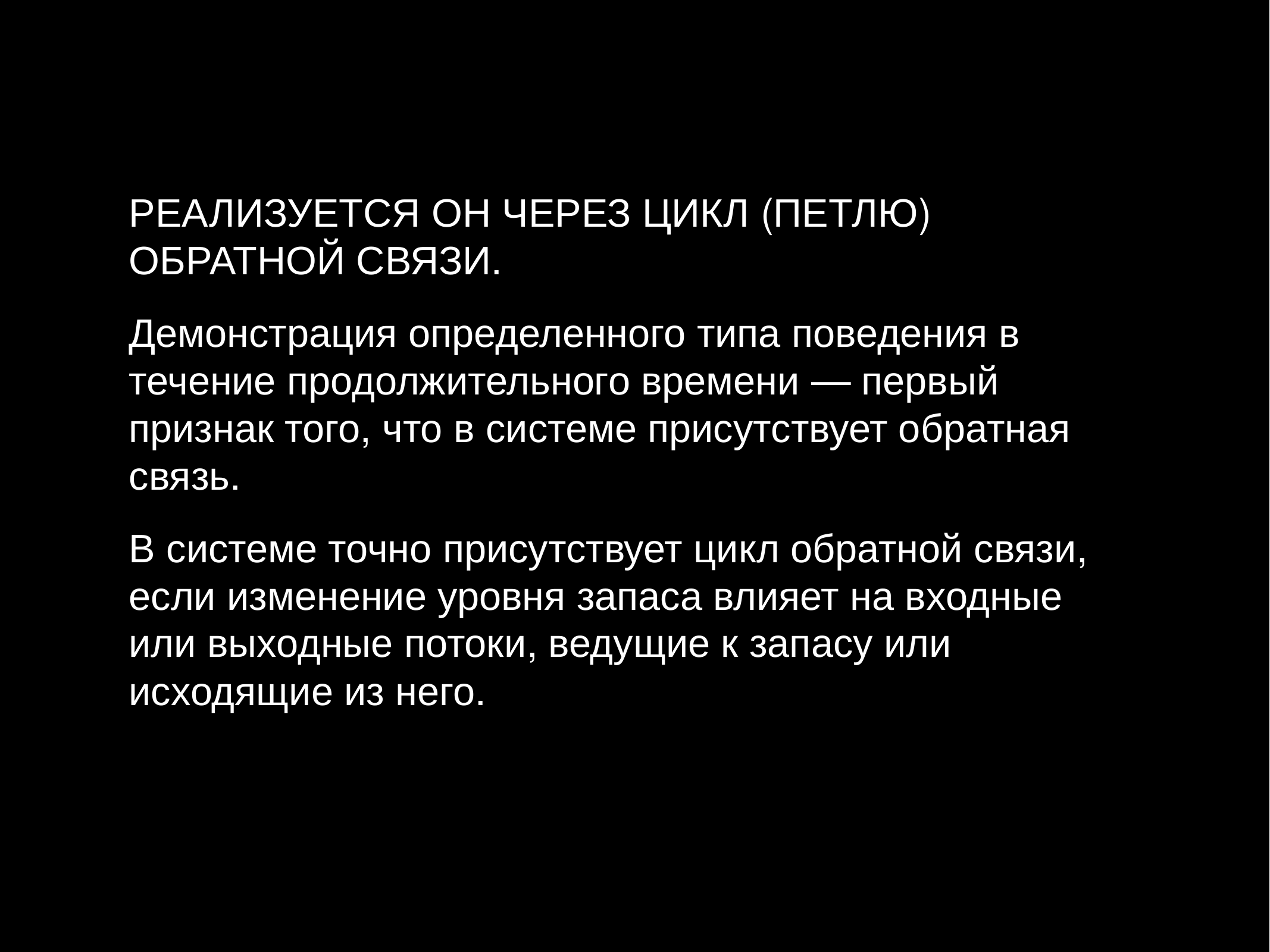

РЕАЛИЗУЕТСЯ ОН ЧЕРЕЗ ЦИКЛ (ПЕТЛЮ) ОБРАТНОЙ СВЯЗИ.
Демонстрация определенного типа поведения в течение продолжительного времени — первый признак того, что в системе присутствует обратная связь.
В системе точно присутствует цикл обратной связи, если изменение уровня запаса влияет на входные или выходные потоки, ведущие к запасу или исходящие из него.
4